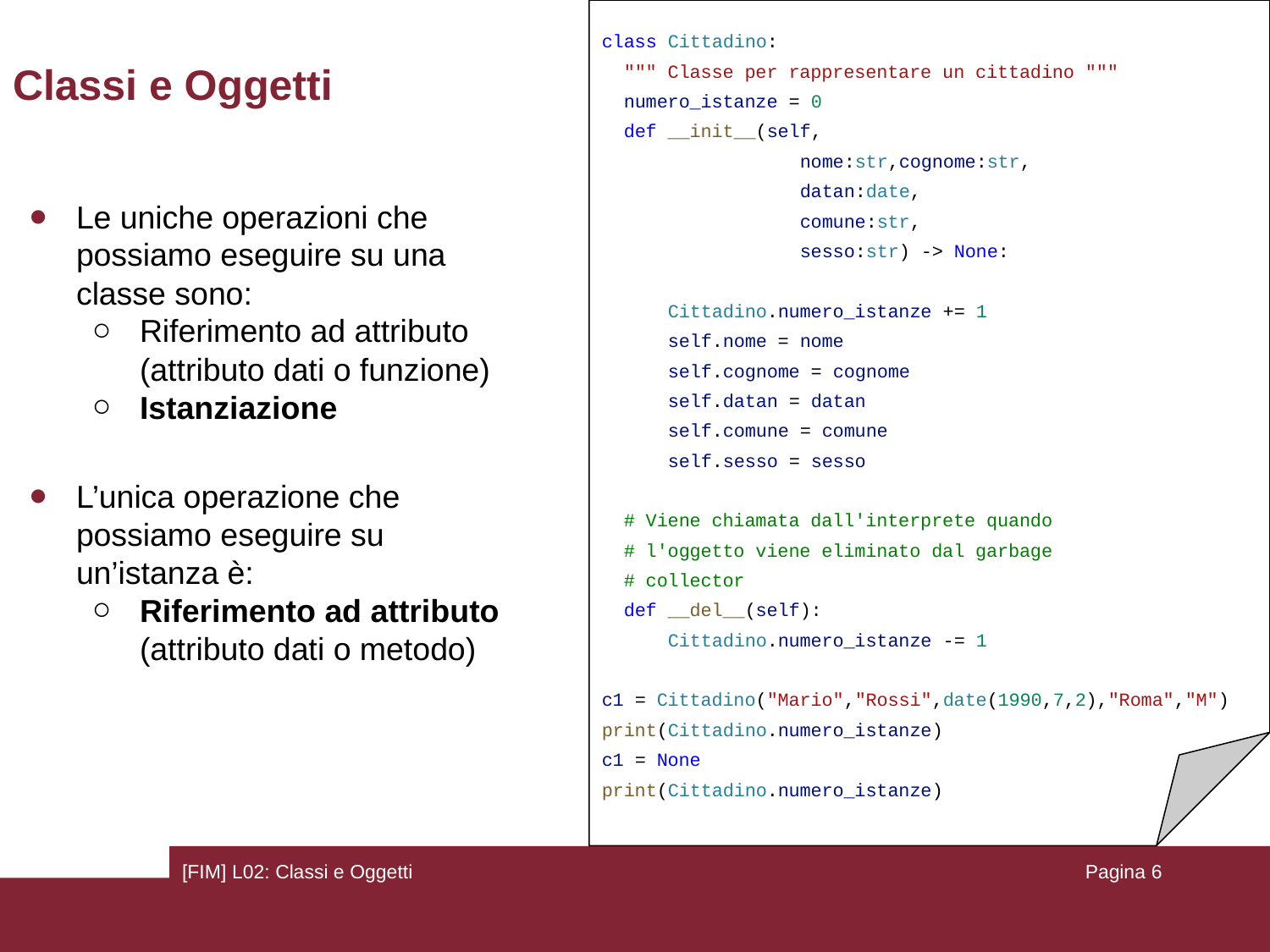

class Cittadino:
  """ Classe per rappresentare un cittadino """
  numero_istanze = 0
  def __init__(self,
                  nome:str,cognome:str,
                  datan:date,
                  comune:str,
                  sesso:str) -> None:

      Cittadino.numero_istanze += 1
      self.nome = nome
      self.cognome = cognome
      self.datan = datan
      self.comune = comune
      self.sesso = sesso

  # Viene chiamata dall'interprete quando
  # l'oggetto viene eliminato dal garbage
  # collector
  def __del__(self):
      Cittadino.numero_istanze -= 1

c1 = Cittadino("Mario","Rossi",date(1990,7,2),"Roma","M")
print(Cittadino.numero_istanze)
c1 = None
print(Cittadino.numero_istanze)

# Classi e Oggetti
Le uniche operazioni che possiamo eseguire su una classe sono:
Riferimento ad attributo (attributo dati o funzione)
Istanziazione

L’unica operazione che possiamo eseguire su un’istanza è:
Riferimento ad attributo (attributo dati o metodo)
[FIM] L02: Classi e Oggetti
Pagina 6